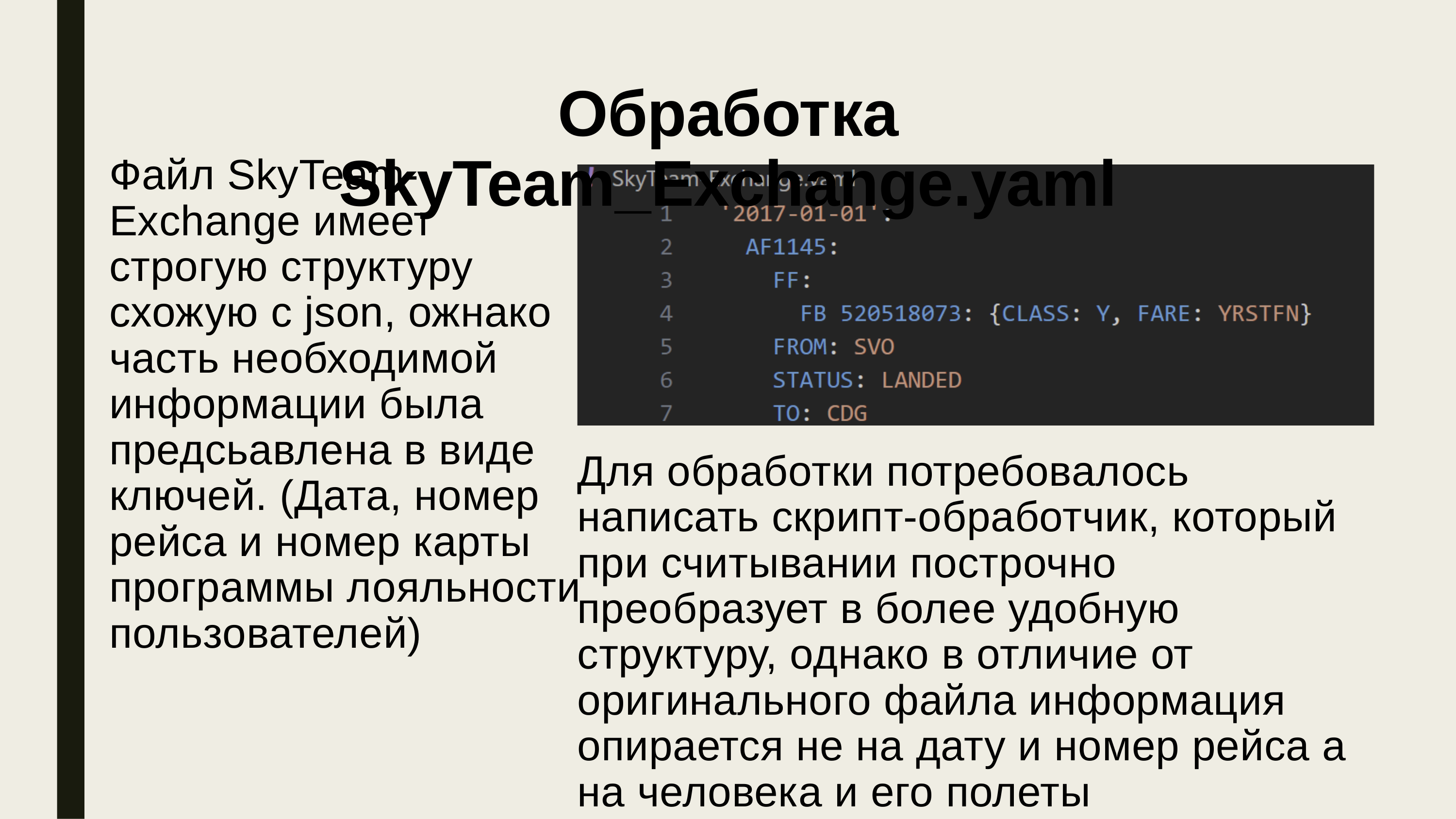

Обработка SkyTeam_Exchange.yaml
Файл SkyTeam-Exchange имеет строгую структуру  схожую с json, ожнако часть необходимой информации была предсьавлена в виде ключей. (Дата, номер рейса и номер карты программы лояльности пользователей)

Для обработки потребовалось написать скрипт-обработчик, который при считывании построчно преобразует в более удобную структуру, однако в отличие от оригинального файла информация опирается не на дату и номер рейса а на человека и его полеты